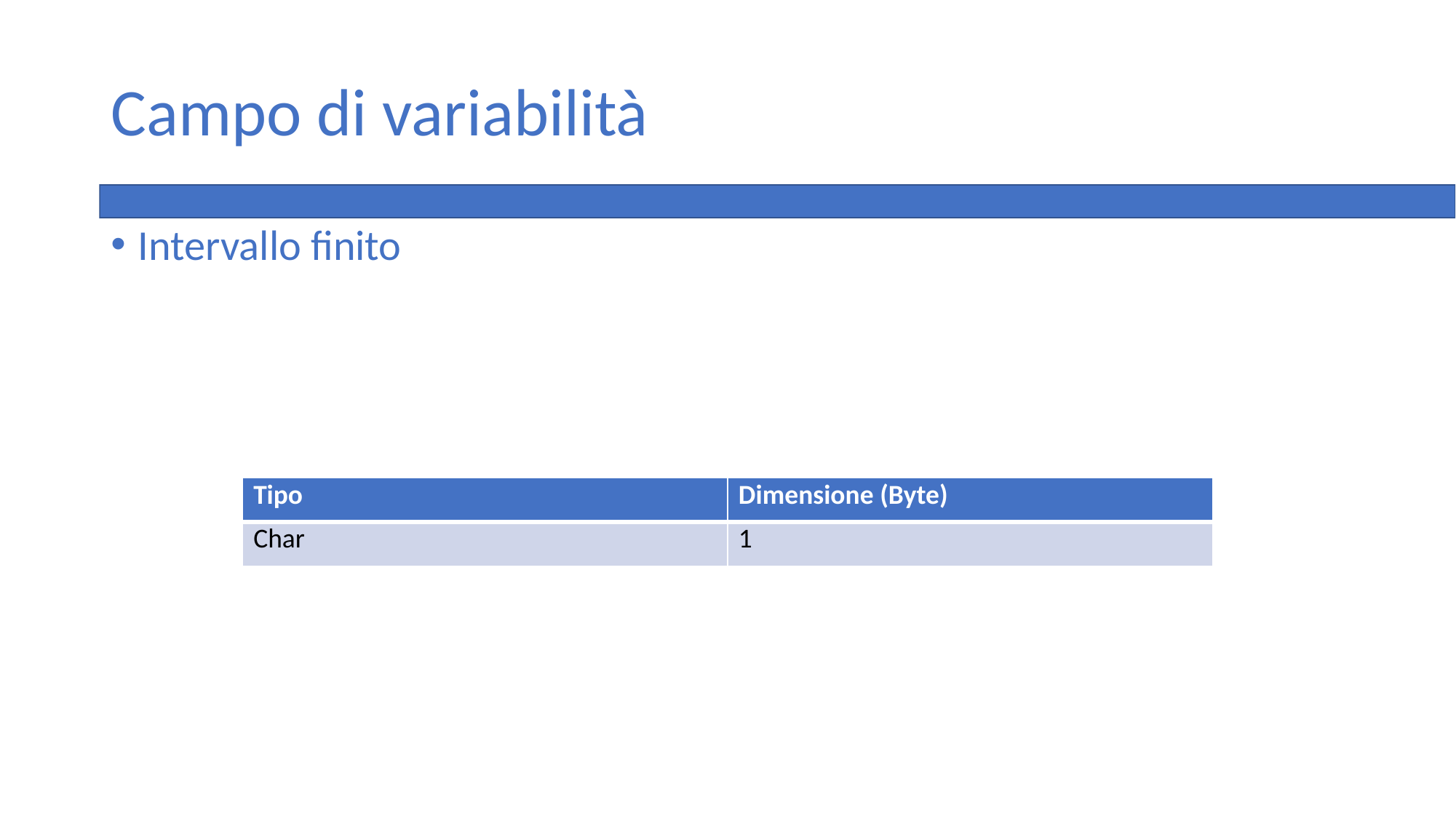

# Campo di variabilità
Intervallo finito

| Tipo | Dimensione (Byte) |
| --- | --- |
| Char | 1 |